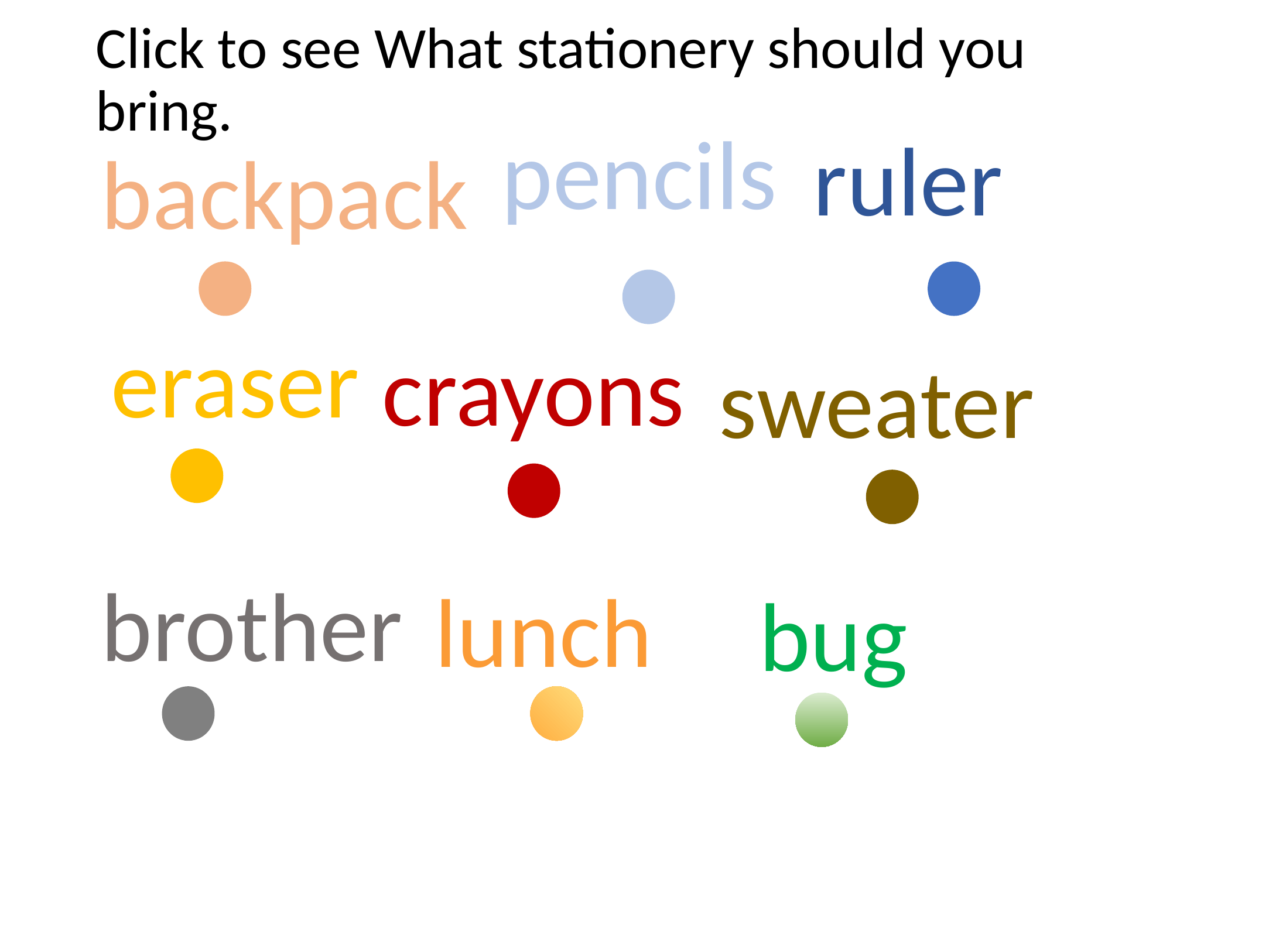

# Click to see What stationery should you  bring.
pencils
ruler
backpack

eraser
crayons
sweater

brother
lunch
bug